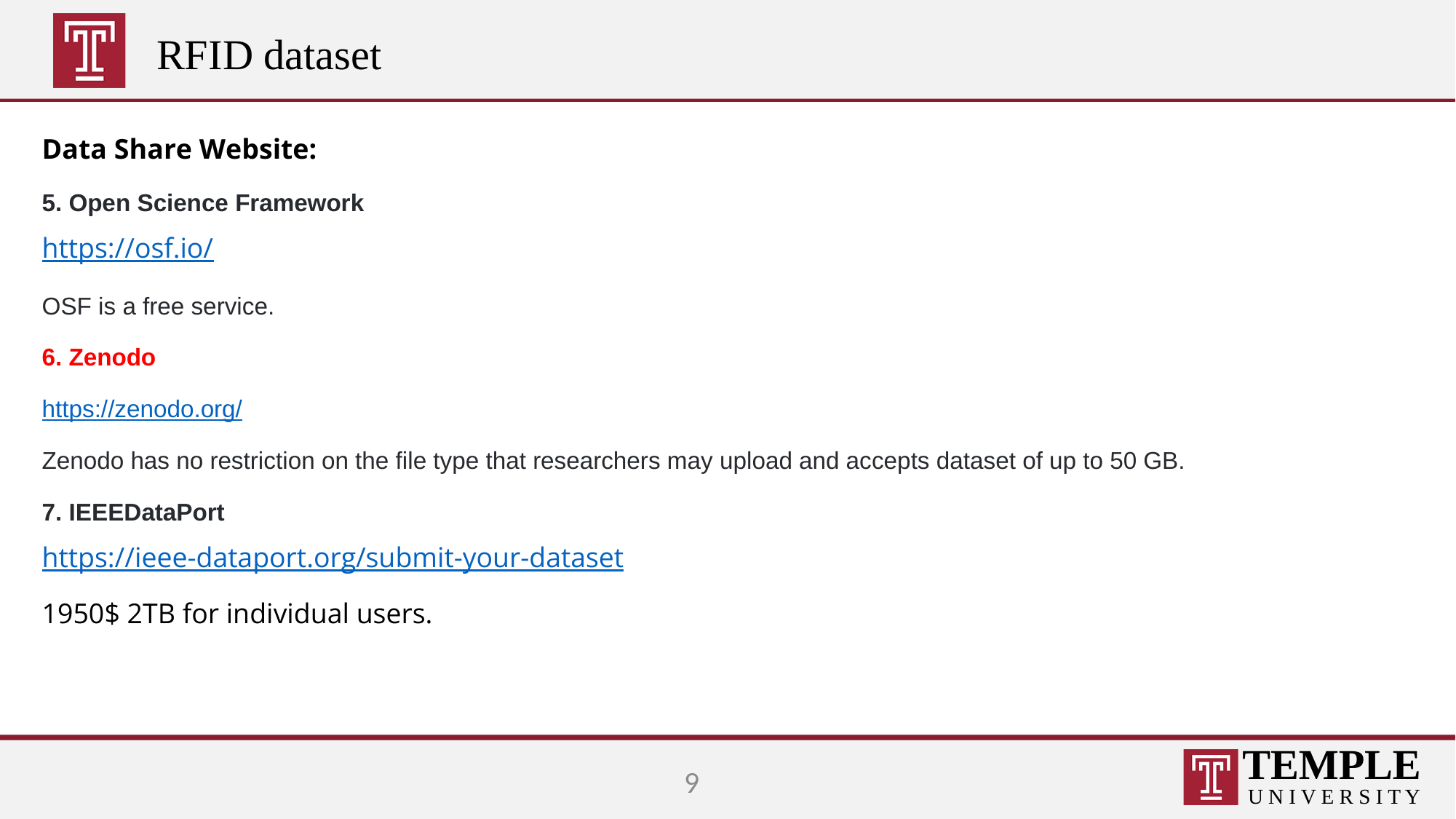

# RFID dataset
Data Share Website:
5. Open Science Framework
https://osf.io/
OSF is a free service.
6. Zenodo
https://zenodo.org/
Zenodo has no restriction on the file type that researchers may upload and accepts dataset of up to 50 GB.
7. IEEEDataPort
https://ieee-dataport.org/submit-your-dataset
1950$ 2TB for individual users.
9